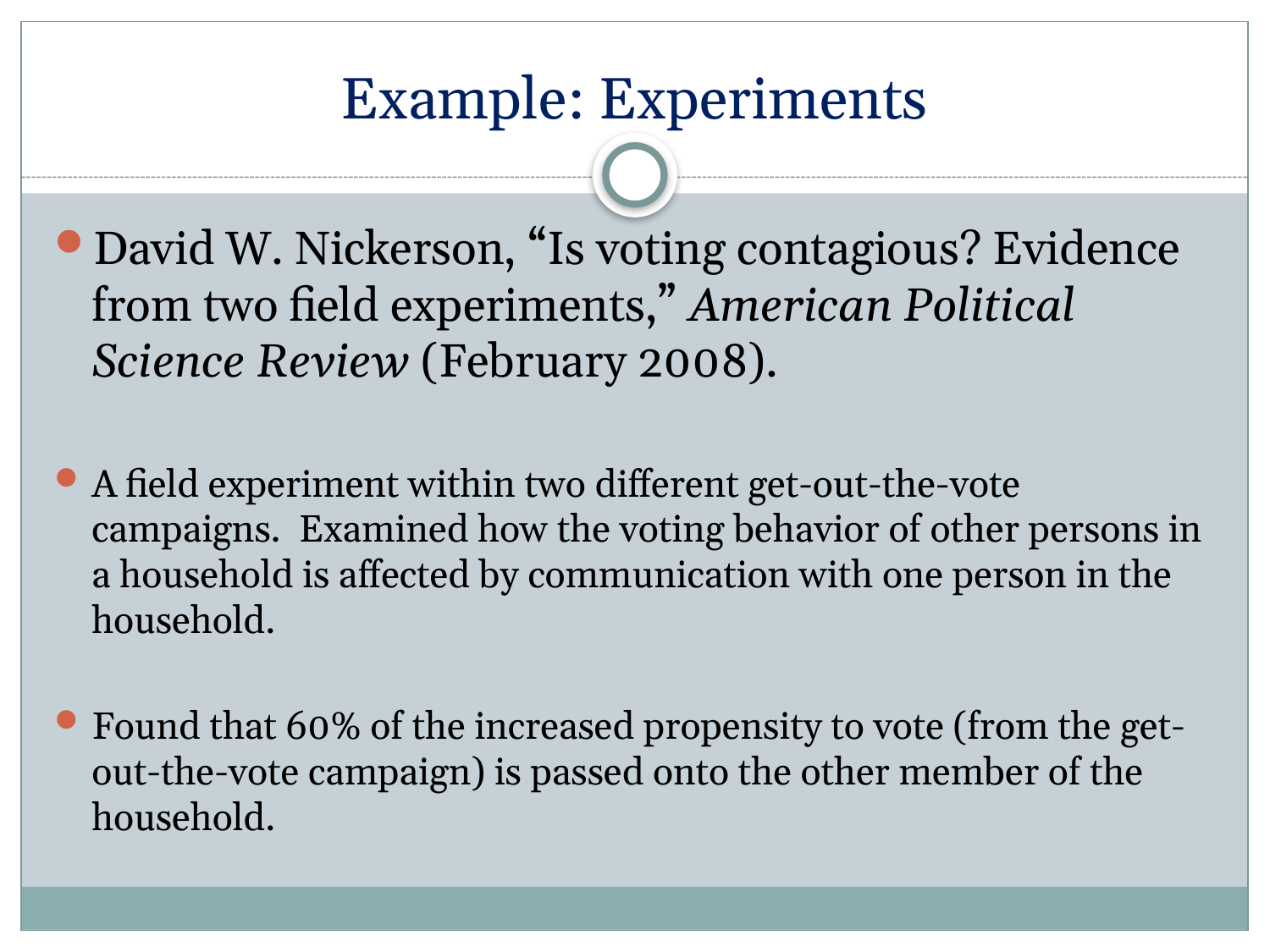

# Example: Experiments
David W. Nickerson, “Is voting contagious? Evidence from two field experiments,” American Political Science Review (February 2008).

A field experiment within two different get-out-the-vote campaigns.  Examined how the voting behavior of other persons in a household is affected by communication with one person in the household.

Found that 60% of the increased propensity to vote (from the get-out-the-vote campaign) is passed onto the other member of the household.